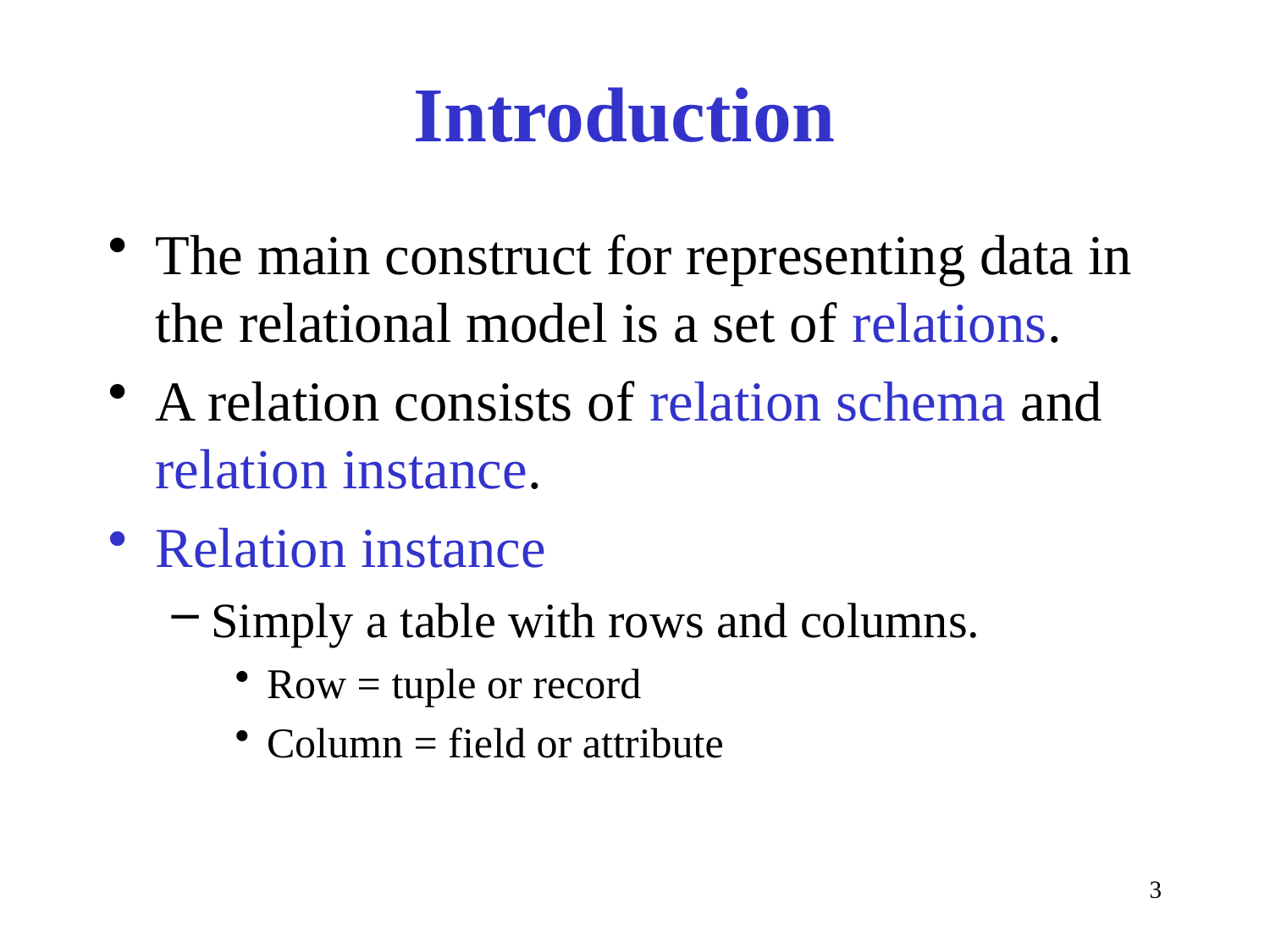

# Introduction
The main construct for representing data in the relational model is a set of relations.
A relation consists of relation schema and relation instance.
Relation instance
Simply a table with rows and columns.
Row = tuple or record
Column = field or attribute

3